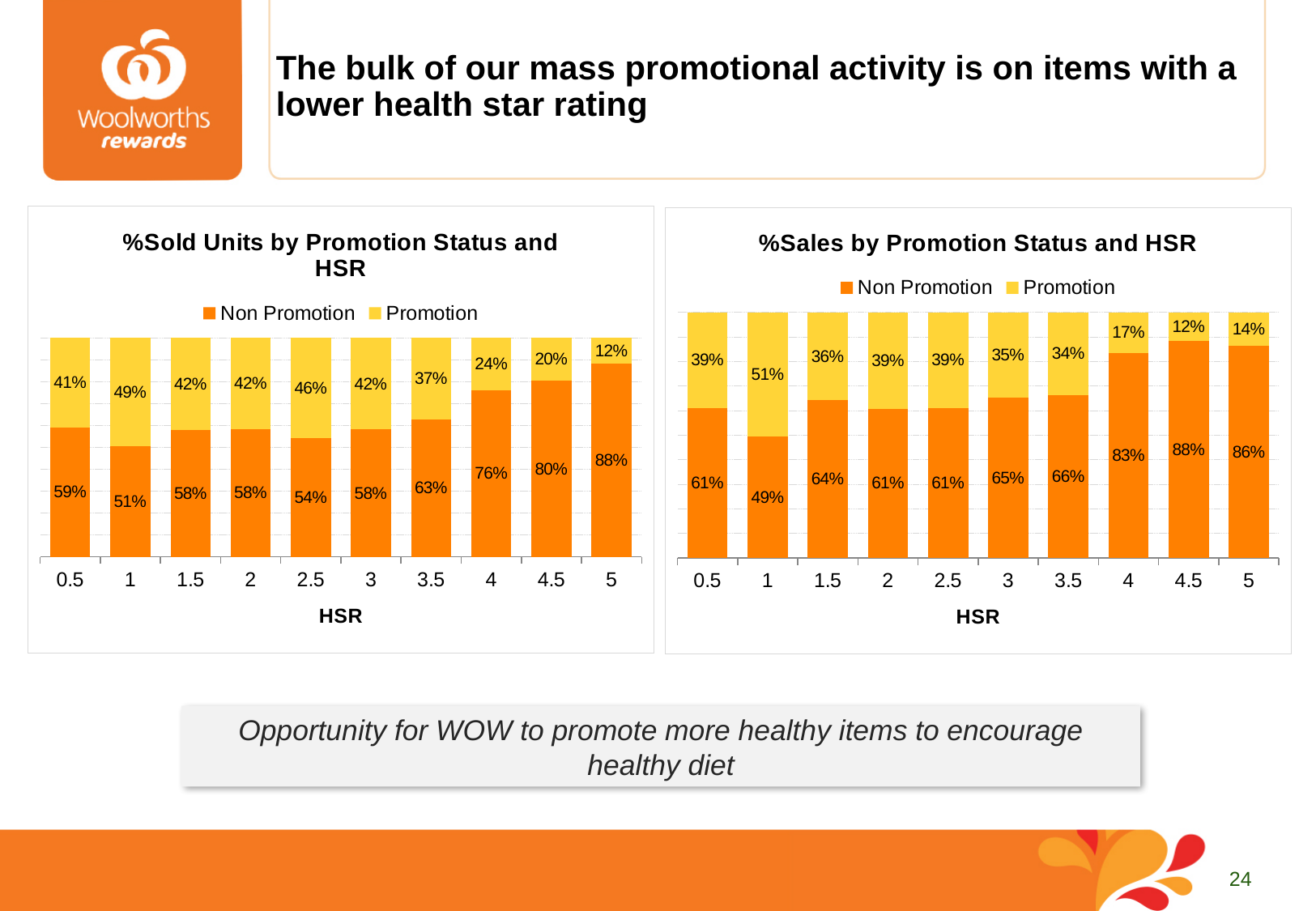

# The bulk of our mass promotional activity is on items with a lower health star rating

### Chart: %Sold Units by Promotion Status and HSR

| Category | Non Promotion | Promotion |
|---|---|---|
| 0.5 | 0.5909919182252886 | 0.40900808177471265 |
| 1 | 0.5067732951687677 | 0.4932267048312328 |
| 1.5 | 0.5789055185320799 | 0.42109448146792217 |
| 2 | 0.5843358637308704 | 0.41566413626912957 |
| 2.5 | 0.5424342670031189 | 0.4575657329968811 |
| 3 | 0.5811295506279792 | 0.41887044937202195 |
| 3.5 | 0.6277071586657932 | 0.37229284133420903 |
| 4 | 0.7618749758065466 | 0.23812502419345388 |
| 4.5 | 0.803018165806338 | 0.19698183419366033 |
| 5 | 0.8820988380118536 | 0.11790116198814662 |

### Chart: %Sales by Promotion Status and HSR

| Category | Non Promotion | Promotion |
|---|---|---|
| 0.5 | 0.6110963290374011 | 0.38890367096259976 |
| 1 | 0.4941495664657253 | 0.5058504335342765 |
| 1.5 | 0.6409676382452106 | 0.35903236175479086 |
| 2 | 0.6070340907421674 | 0.39296590925783403 |
| 2.5 | 0.6108195931705672 | 0.389180406829435 |
| 3 | 0.6522315202129761 | 0.34776847978702446 |
| 3.5 | 0.6618312722753652 | 0.33816872772463813 |
| 4 | 0.8331868425368726 | 0.1668131574631289 |
| 4.5 | 0.8824828732603215 | 0.11751712673967789 |
| 5 | 0.8625509702122636 | 0.13744902978773607 |
Opportunity for WOW to promote more healthy items to encourage healthy diet